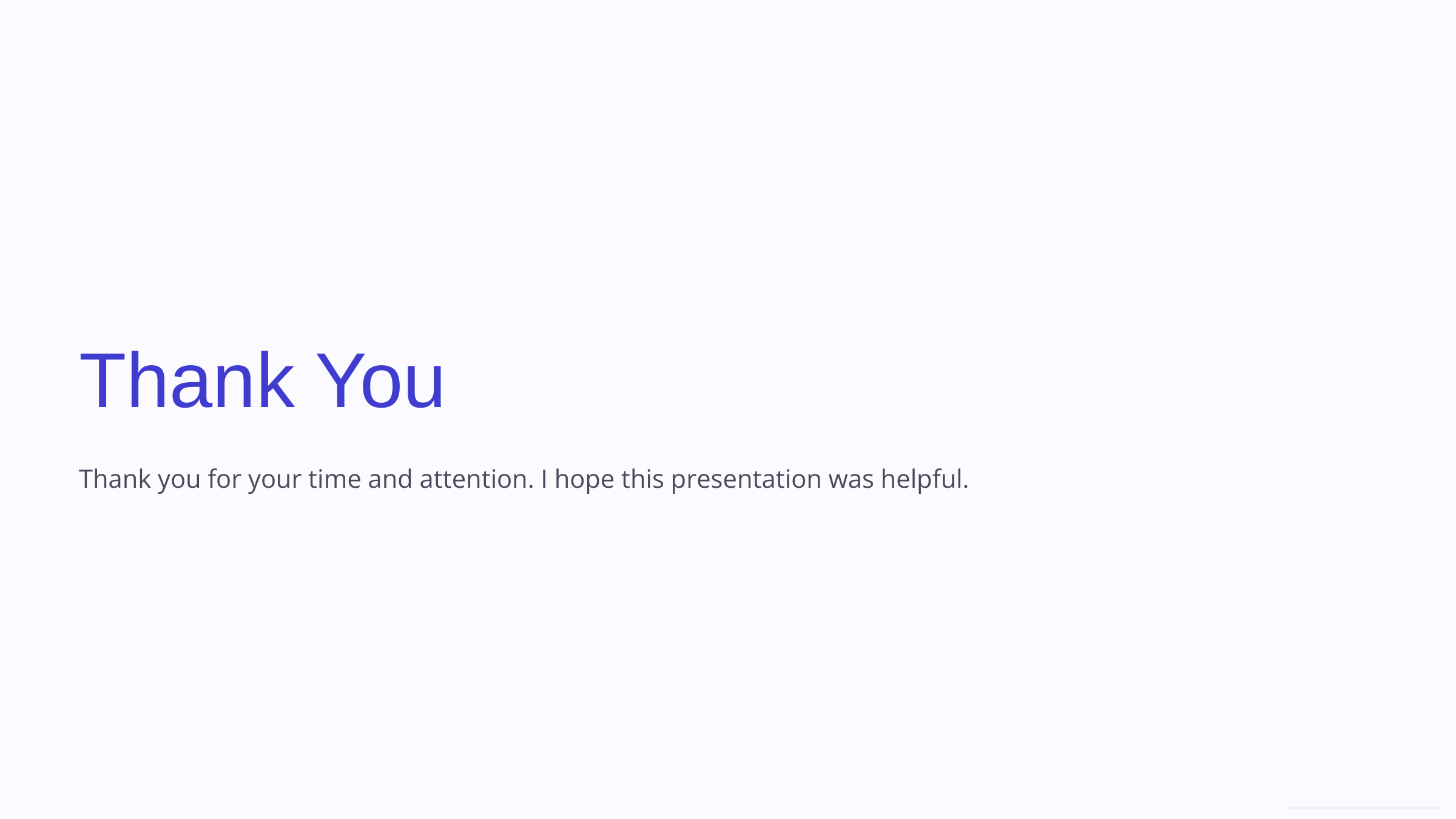

Thank You
Thank you for your time and attention. I hope this presentation was helpful.